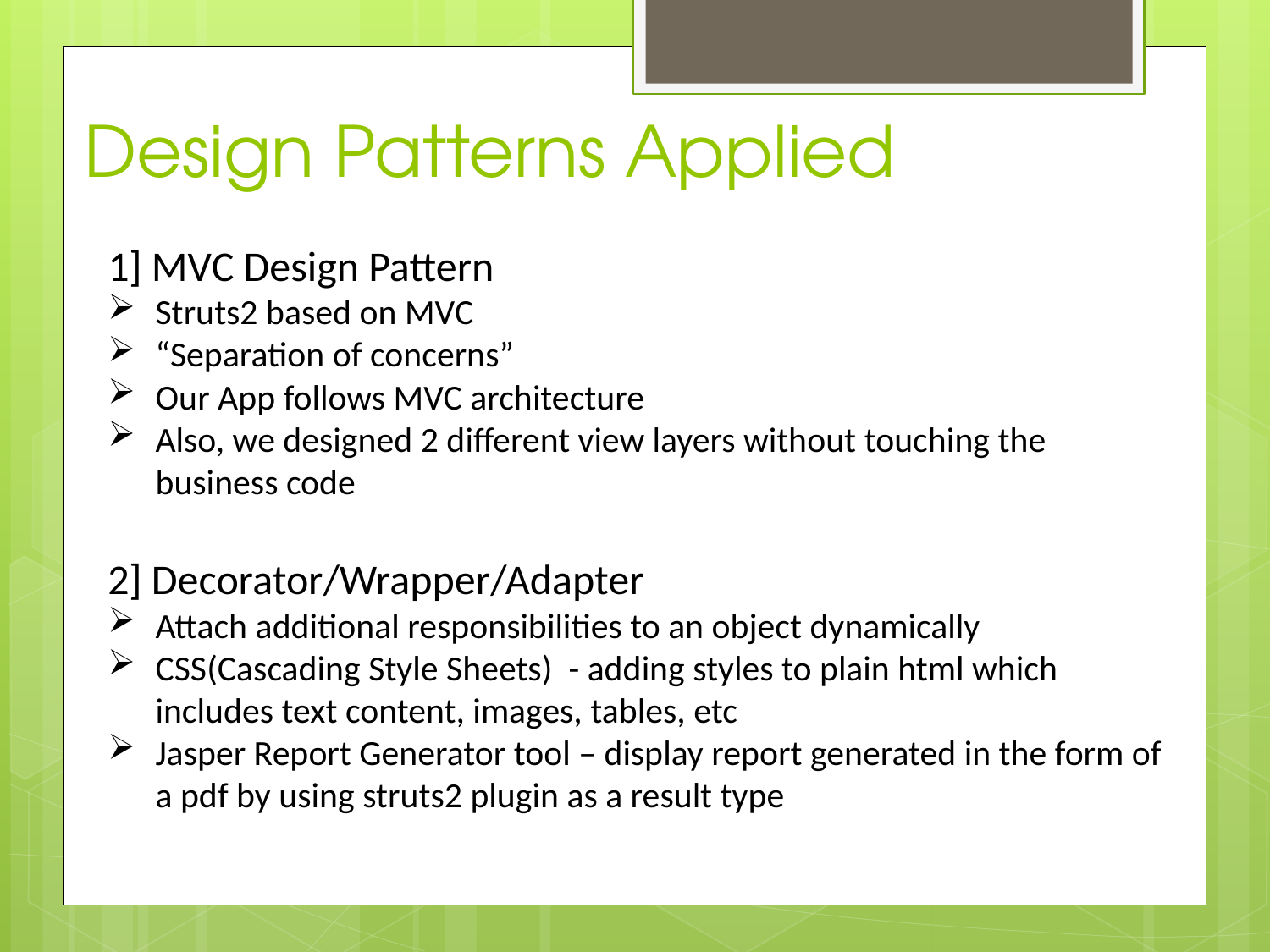

Design Patterns Applied
1] MVC Design Pattern
Struts2 based on MVC
“Separation of concerns”
Our App follows MVC architecture
Also, we designed 2 different view layers without touching the business code

2] Decorator/Wrapper/Adapter
Attach additional responsibilities to an object dynamically
CSS(Cascading Style Sheets)  - adding styles to plain html which includes text content, images, tables, etc
Jasper Report Generator tool – display report generated in the form of a pdf by using struts2 plugin as a result type